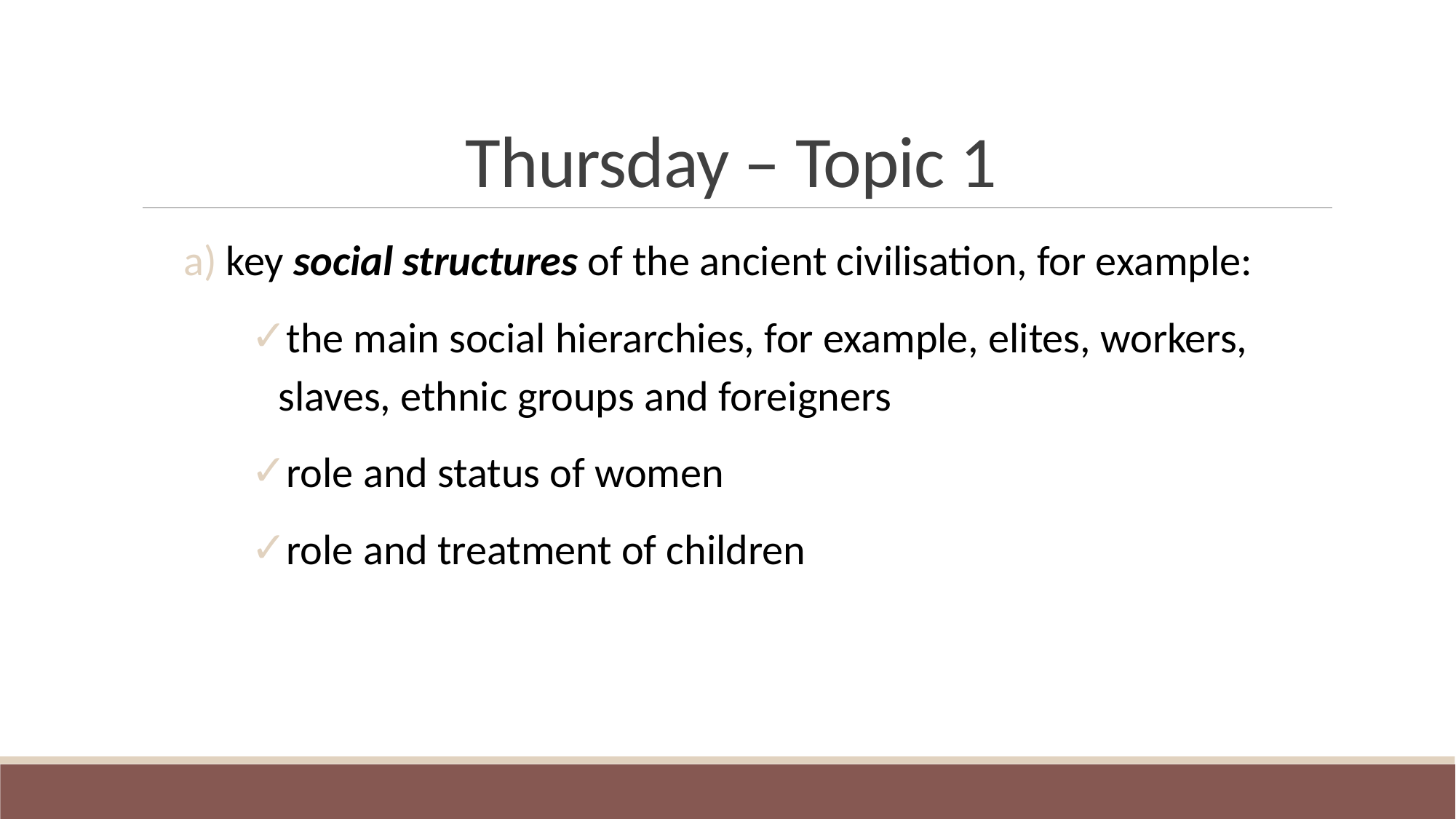

# Thursday – Topic 1
 key social structures of the ancient civilisation, for example:
the main social hierarchies, for example, elites, workers, slaves, ethnic groups and foreigners
role and status of women
role and treatment of children